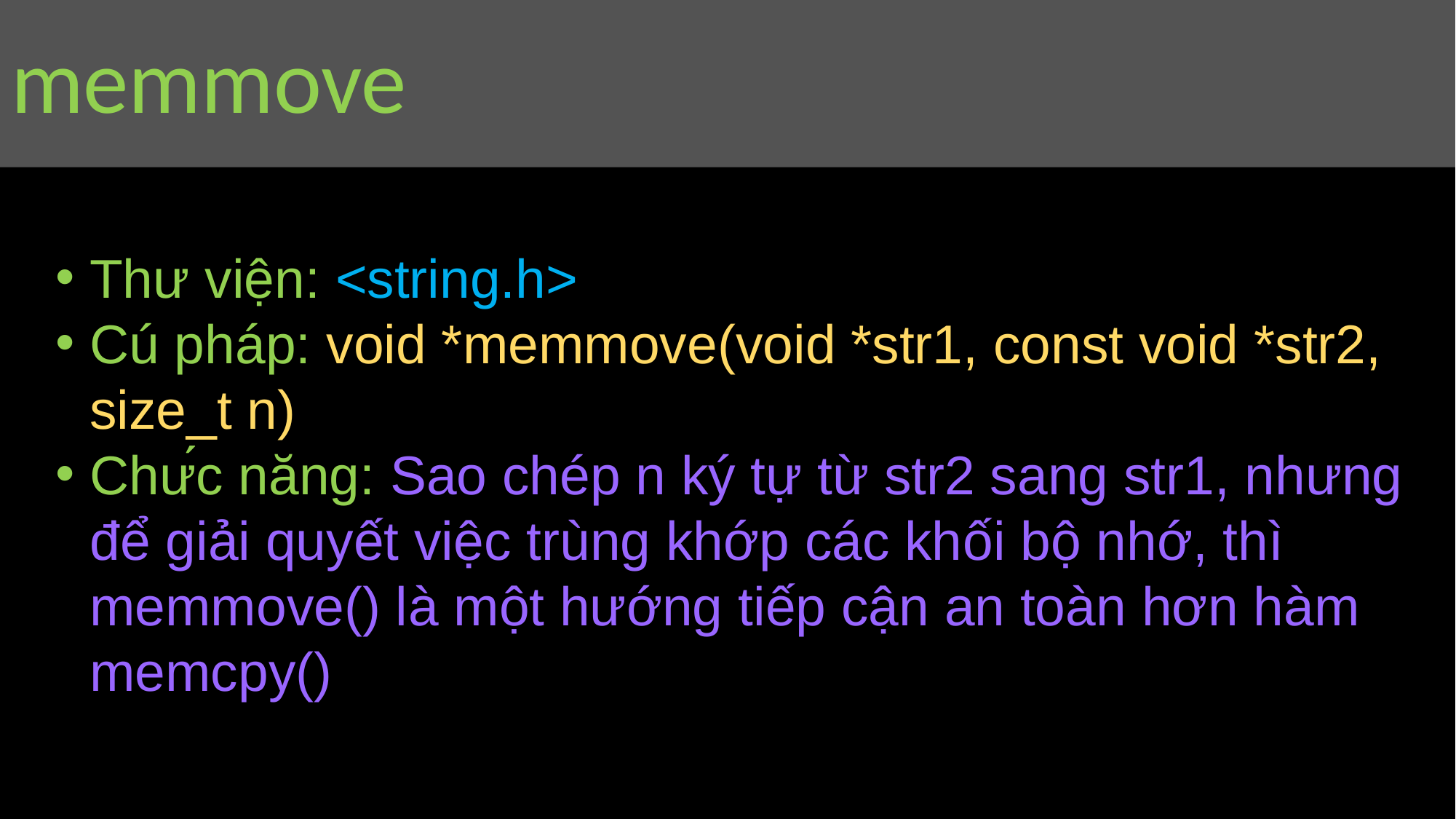

#
memmove
Thư viện: <string.h>
Cú pháp: void *memmove(void *str1, const void *str2, size_t n)
Chức năng: Sao chép n ký tự từ str2 sang str1, nhưng để giải quyết việc trùng khớp các khối bộ nhớ, thì memmove() là một hướng tiếp cận an toàn hơn hàm memcpy()